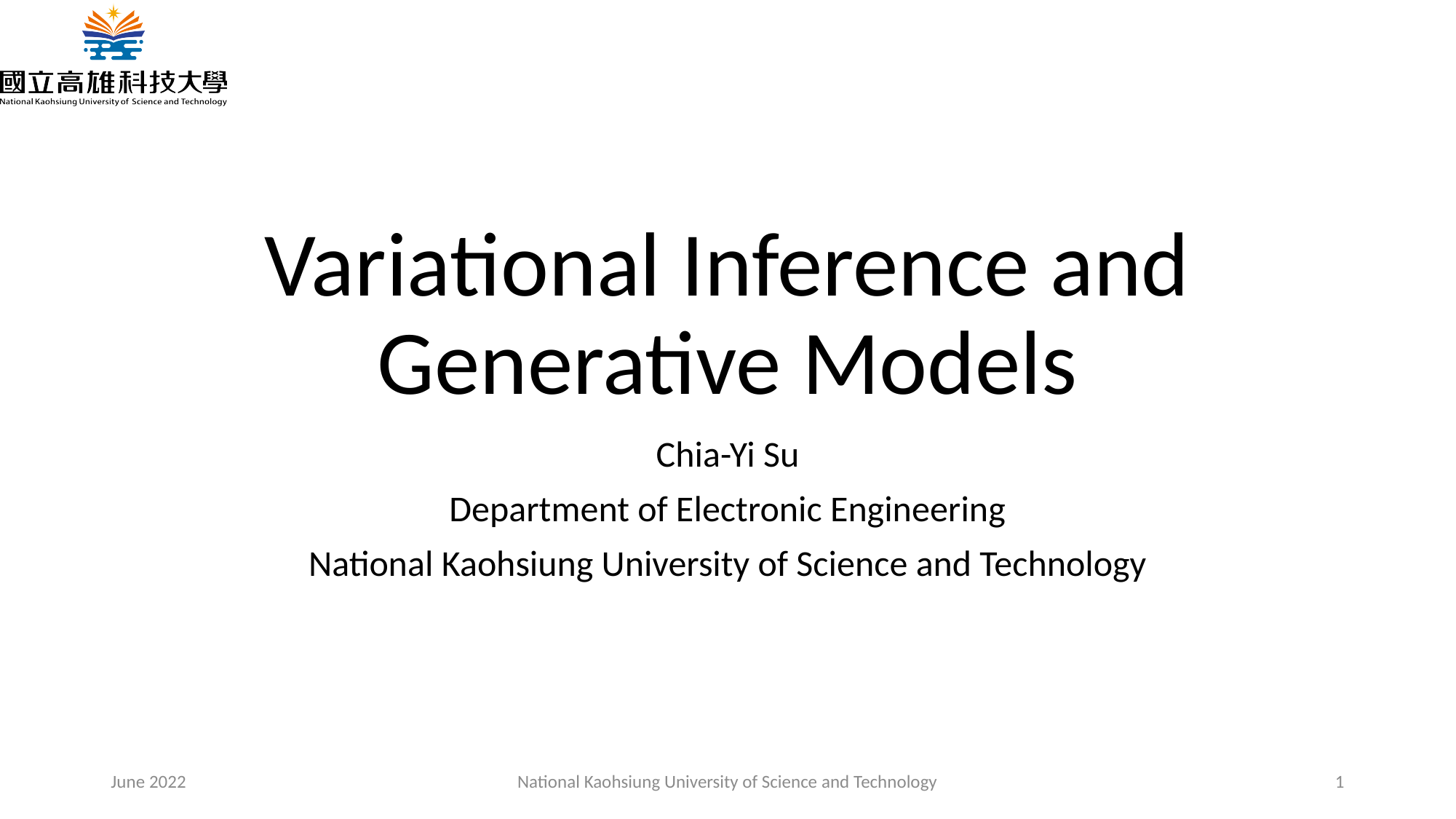

# Variational Inference and Generative Models
Chia-Yi Su
Department of Electronic Engineering
National Kaohsiung University of Science and Technology
June 2022
National Kaohsiung University of Science and Technology
1